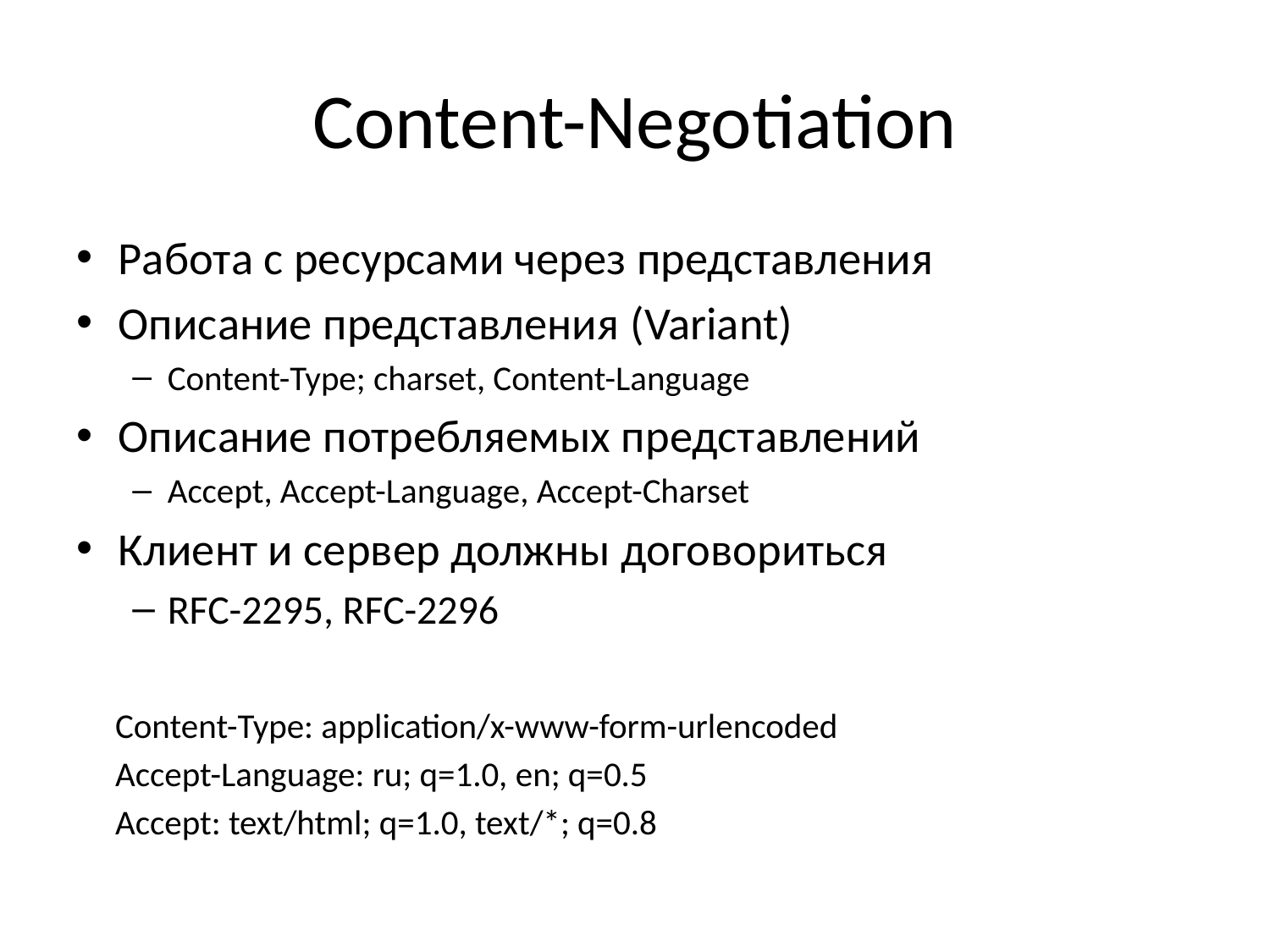

# Content-Negotiation
Работа с ресурсами через представления
Описание представления (Variant)
Content-Type; charset, Content-Language
Описание потребляемых представлений
Accept, Accept-Language, Accept-Charset
Клиент и сервер должны договориться
RFC-2295, RFC-2296

     Content-Type: application/x-www-form-urlencoded
     Accept-Language: ru; q=1.0, en; q=0.5
     Accept: text/html; q=1.0, text/*; q=0.8